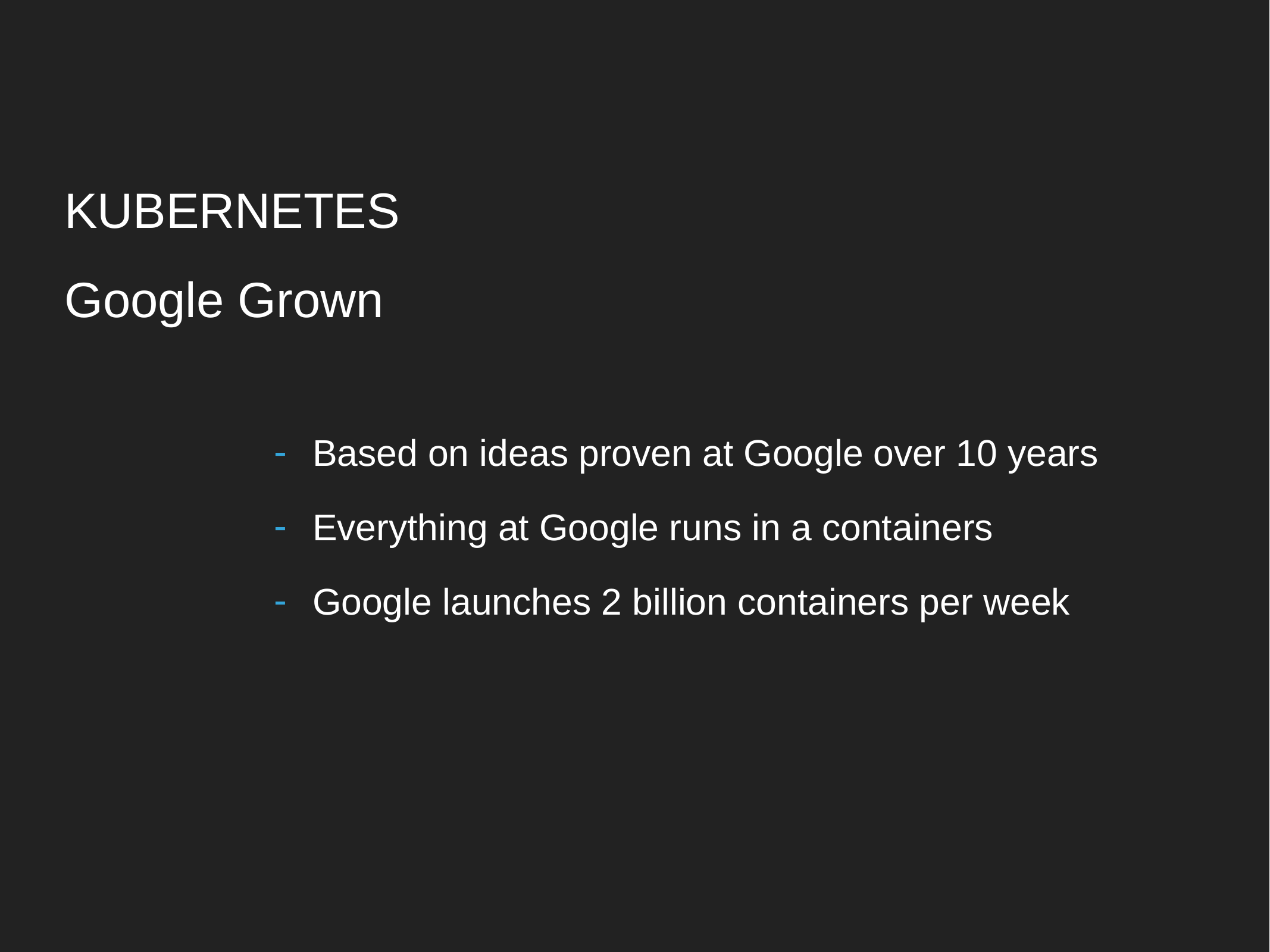

KUBERNETES
Google Grown
Based on ideas proven at Google over 10 years
Everything at Google runs in a containers
Google launches 2 billion containers per week